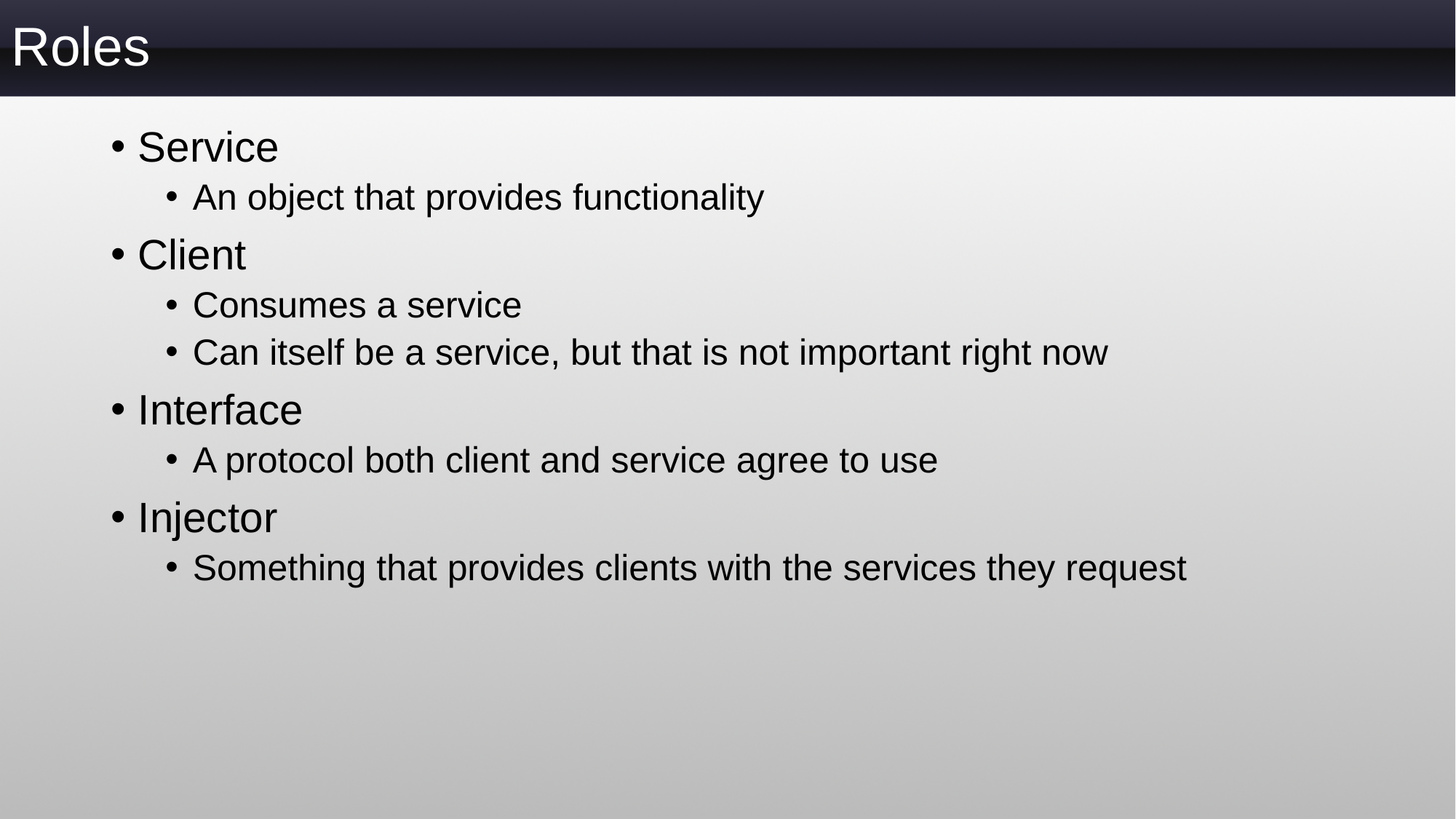

# Roles
Service
An object that provides functionality
Client
Consumes a service
Can itself be a service, but that is not important right now
Interface
A protocol both client and service agree to use
Injector
Something that provides clients with the services they request